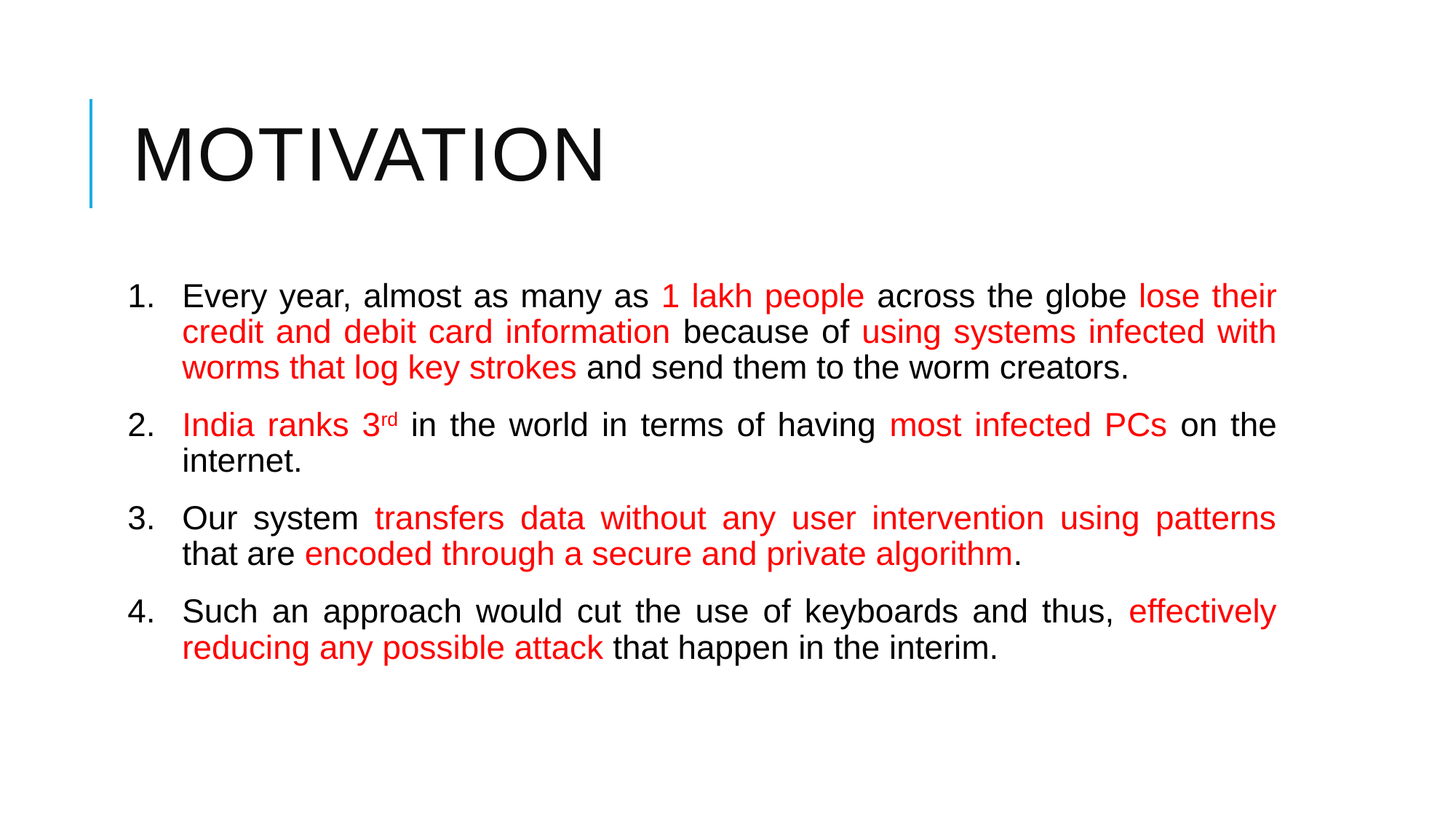

# MOtivation
Every year, almost as many as 1 lakh people across the globe lose their credit and debit card information because of using systems infected with worms that log key strokes and send them to the worm creators.
India ranks 3rd in the world in terms of having most infected PCs on the internet.
Our system transfers data without any user intervention using patterns that are encoded through a secure and private algorithm.
Such an approach would cut the use of keyboards and thus, effectively reducing any possible attack that happen in the interim.